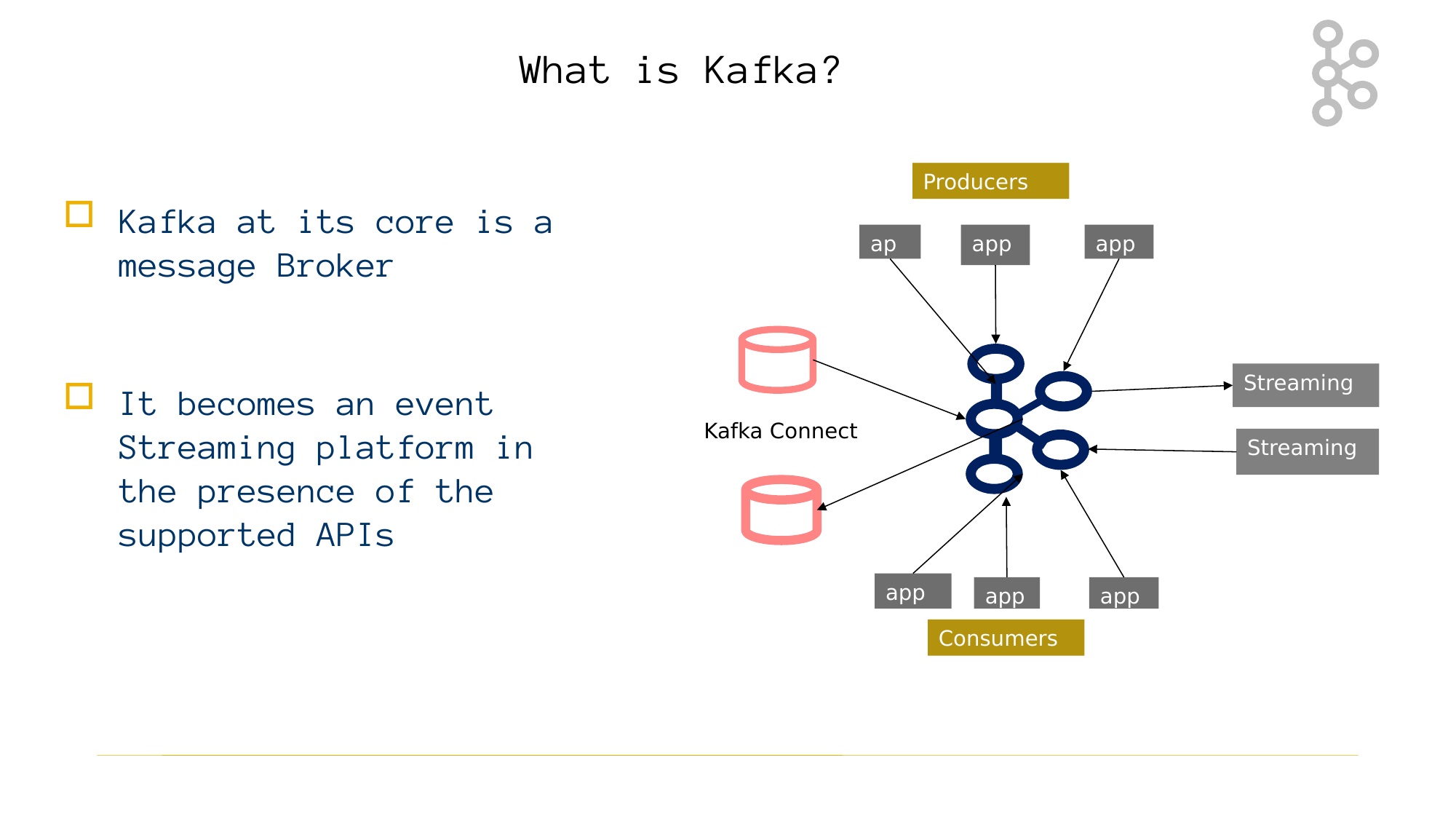

What is Kafka?
Producers
app
app
app

app
app
app
Consumers
Kafka at its core is a message Broker

It becomes an event Streaming platform in the presence of the supported APIs

Streaming
Kafka Connect
Streaming